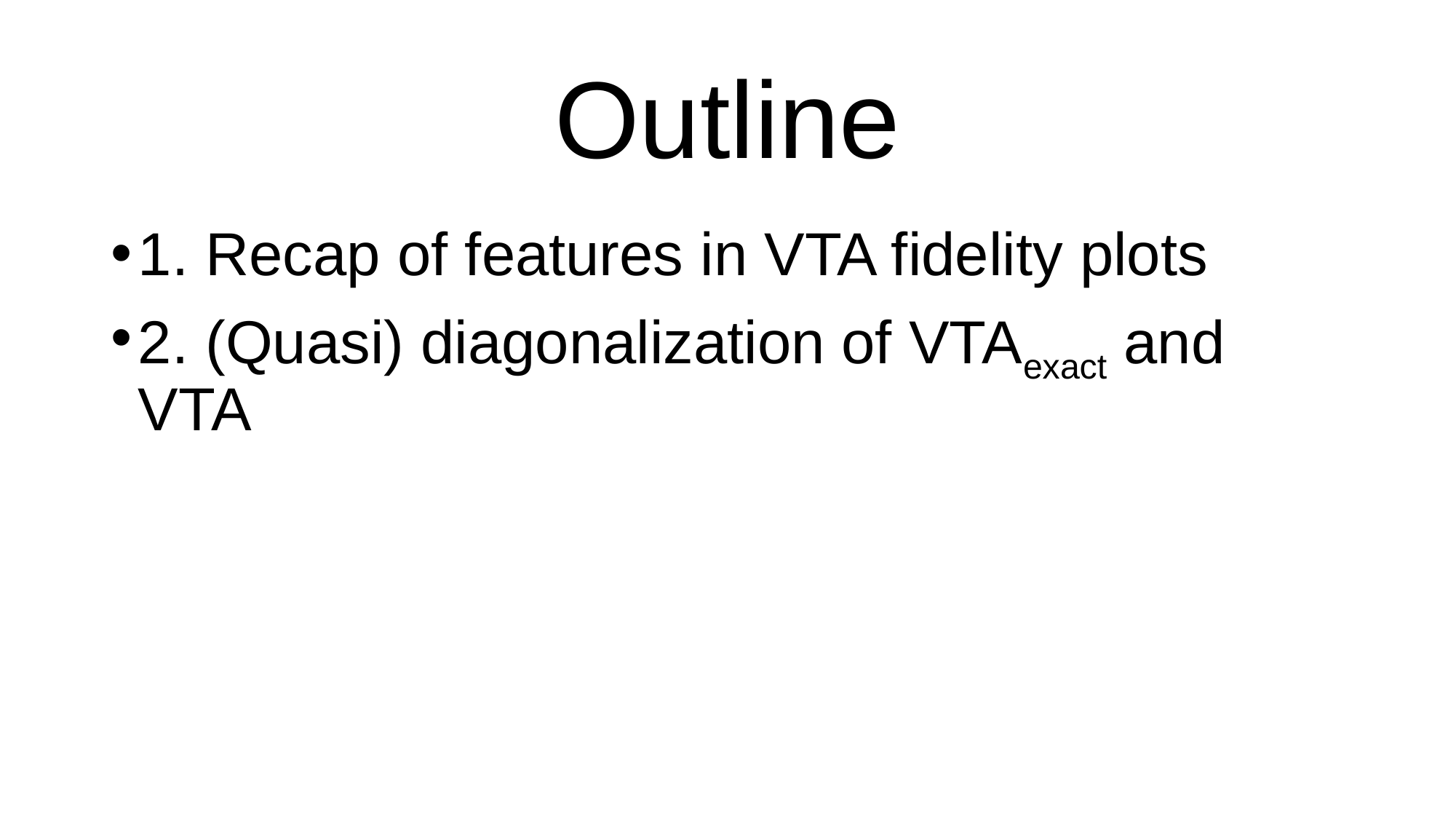

# Outline
1. Recap of features in VTA fidelity plots
2. (Quasi) diagonalization of VTAexact and VTA